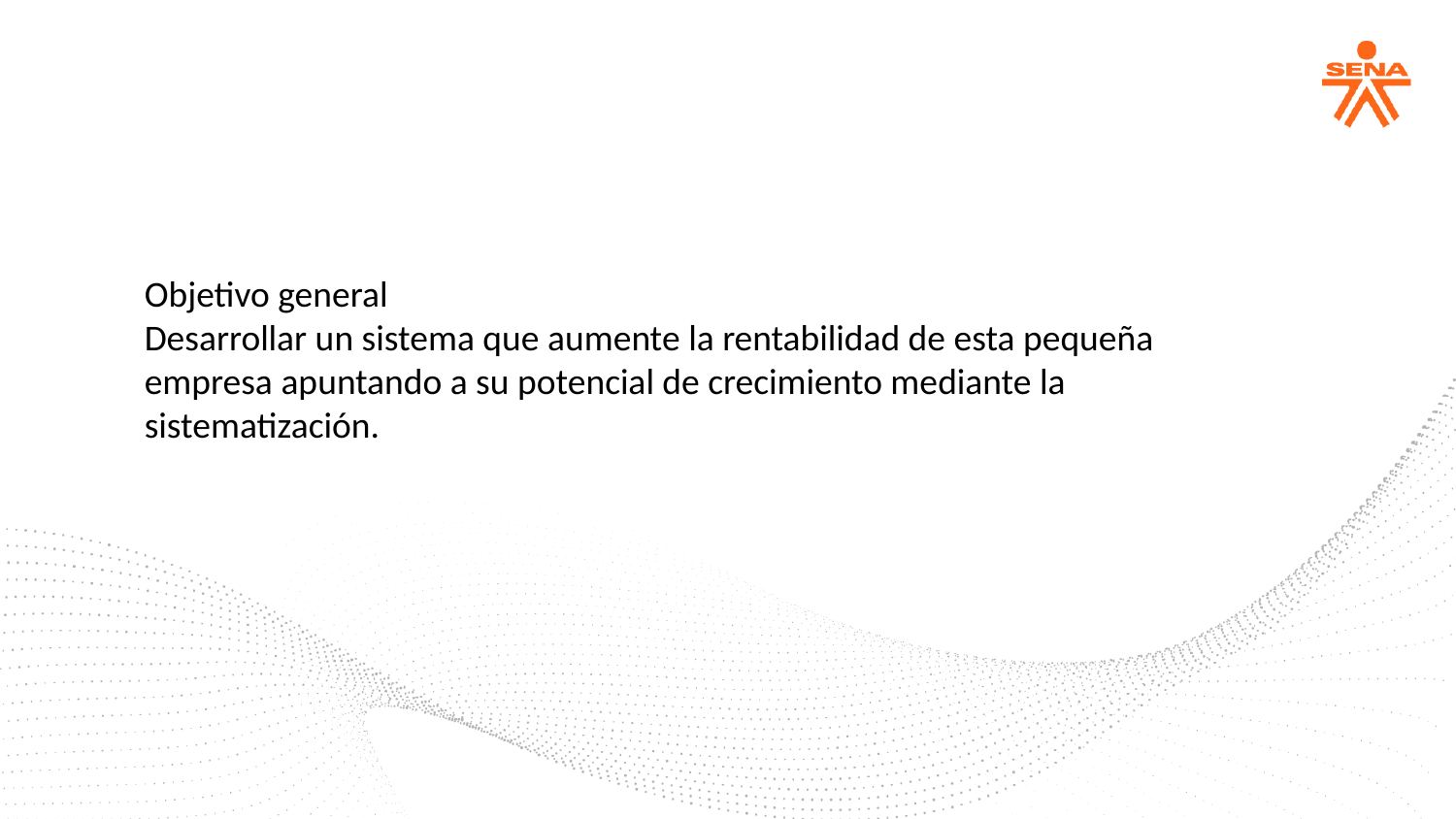

Objetivo general
Desarrollar un sistema que aumente la rentabilidad de esta pequeña empresa apuntando a su potencial de crecimiento mediante la sistematización.